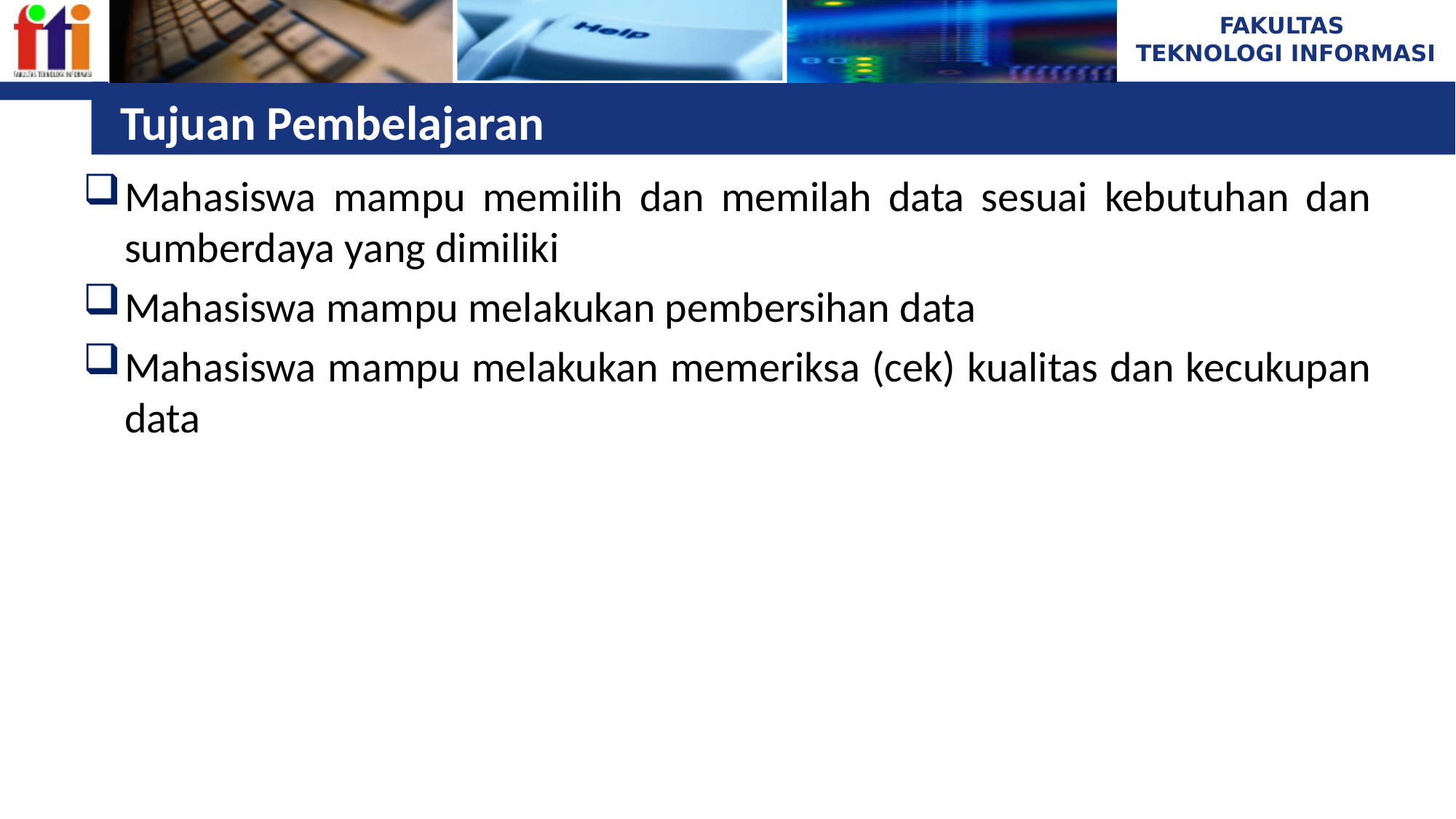

# Tujuan Pembelajaran
Mahasiswa mampu memilih dan memilah data sesuai kebutuhan dan sumberdaya yang dimiliki
Mahasiswa mampu melakukan pembersihan data
Mahasiswa mampu melakukan memeriksa (cek) kualitas dan kecukupan data